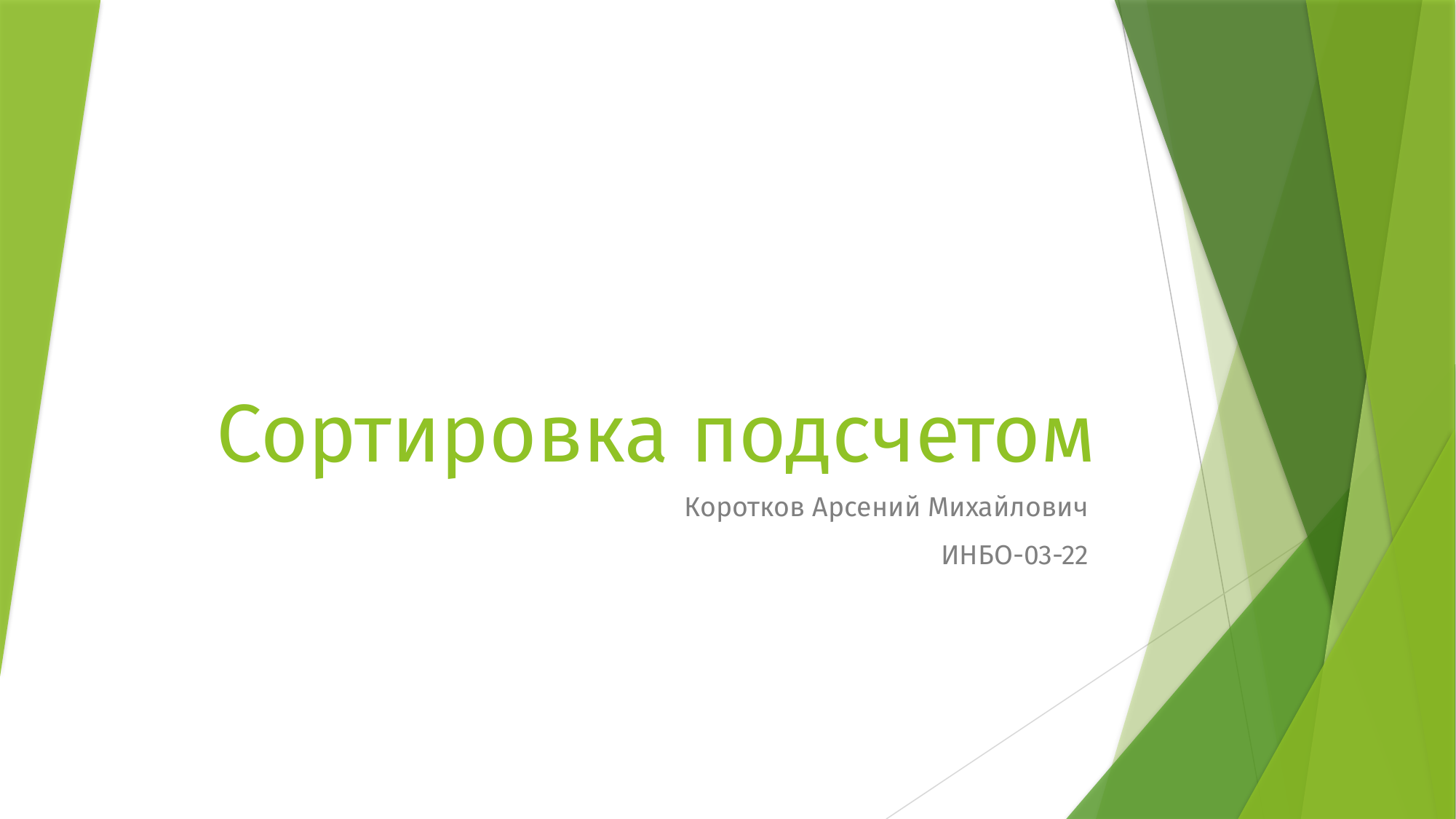

# Сортировка подсчетом
Коротков Арсений Михайлович
ИНБО-03-22